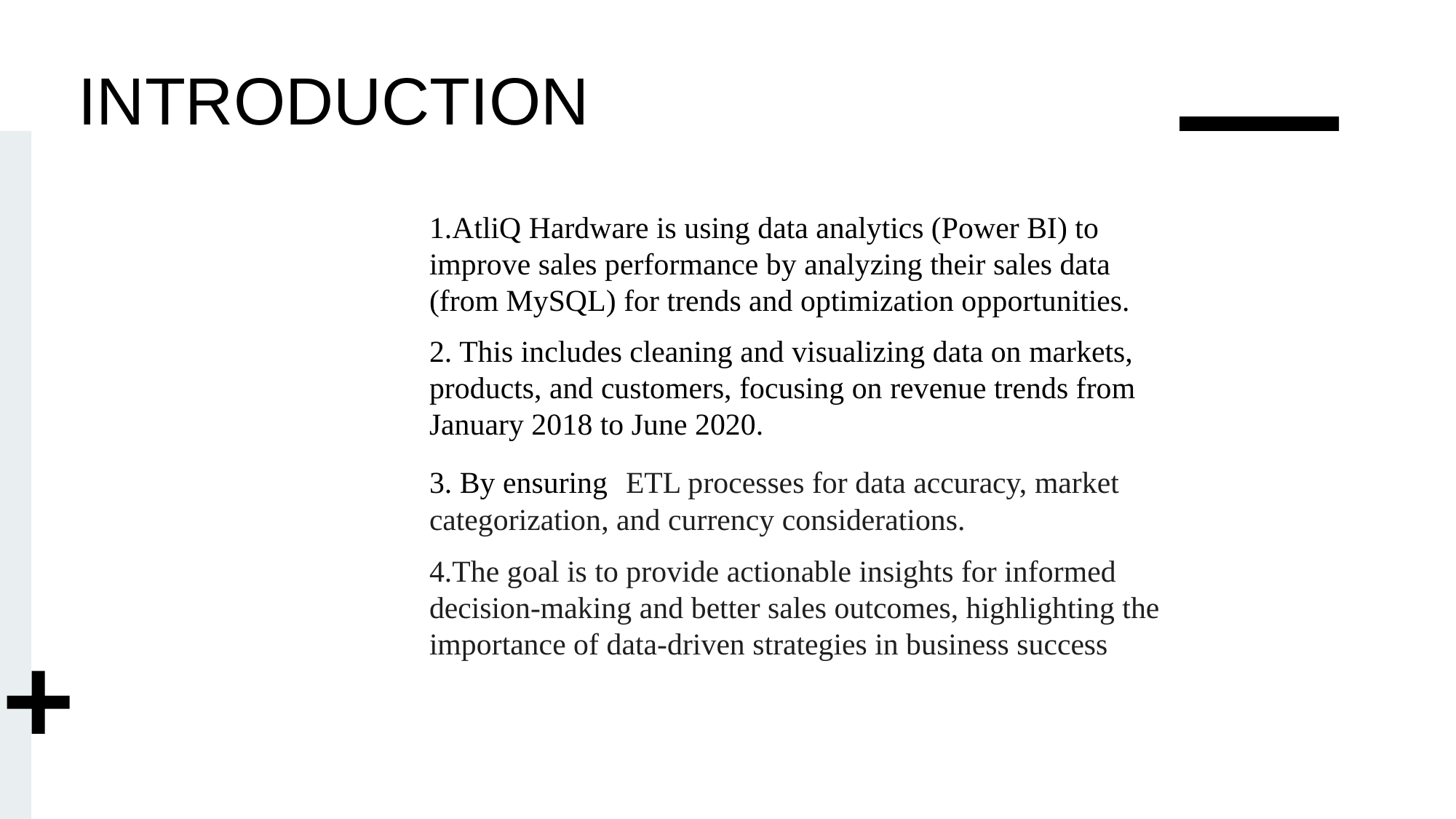

INTRODUCTION
1.AtliQ Hardware is using data analytics (Power BI) to improve sales performance by analyzing their sales data (from MySQL) for trends and optimization opportunities.
2. This includes cleaning and visualizing data on markets, products, and customers, focusing on revenue trends from January 2018 to June 2020.
3. By ensuring  ETL processes for data accuracy, market categorization, and currency considerations.
4.The goal is to provide actionable insights for informed decision-making and better sales outcomes, highlighting the importance of data-driven strategies in business success